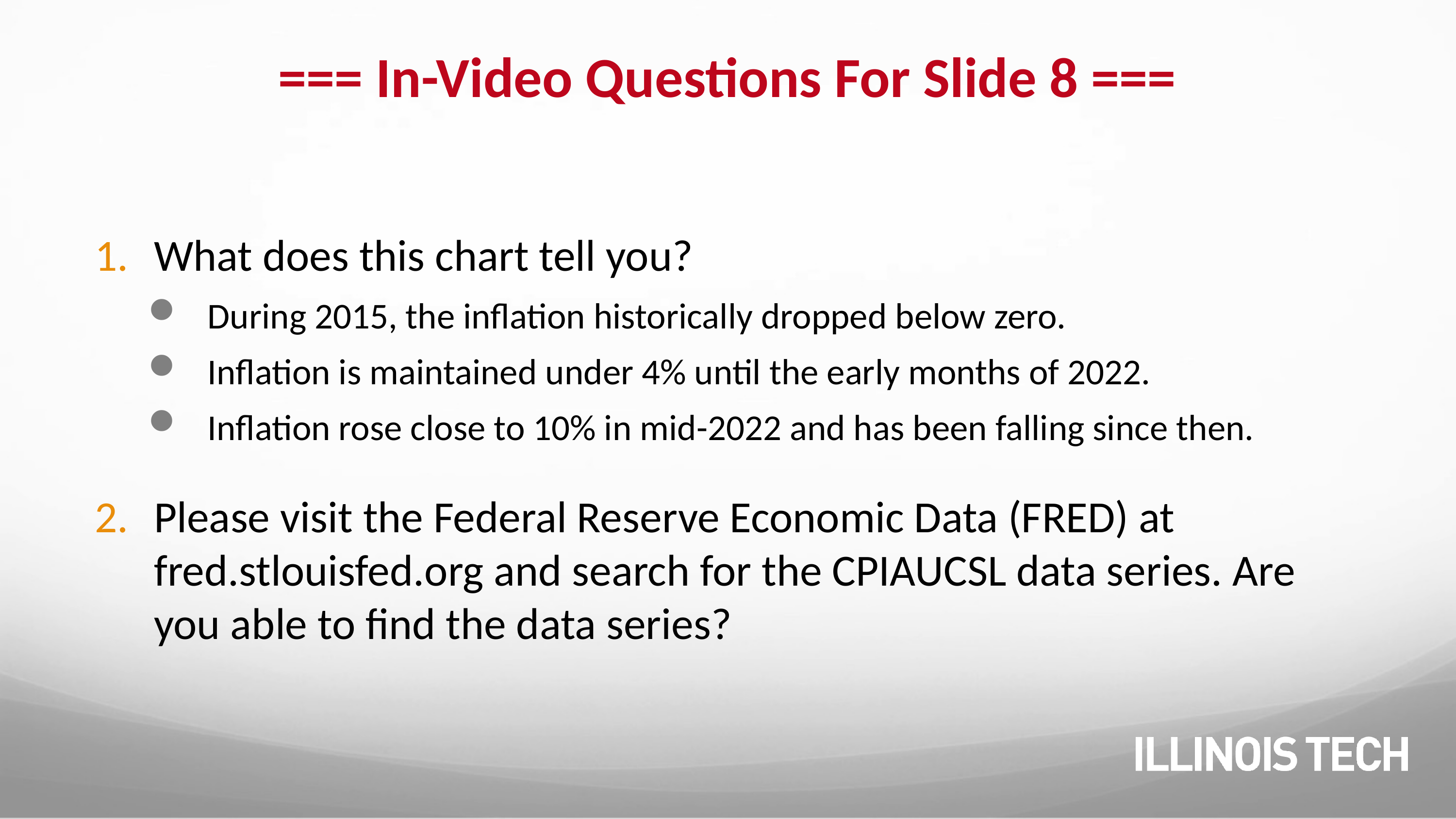

# === In-Video Questions For Slide 8 ===
What does this chart tell you?
During 2015, the inflation historically dropped below zero.
Inflation is maintained under 4% until the early months of 2022.
Inflation rose close to 10% in mid-2022 and has been falling since then.
Please visit the Federal Reserve Economic Data (FRED) at fred.stlouisfed.org and search for the CPIAUCSL data series. Are you able to find the data series?